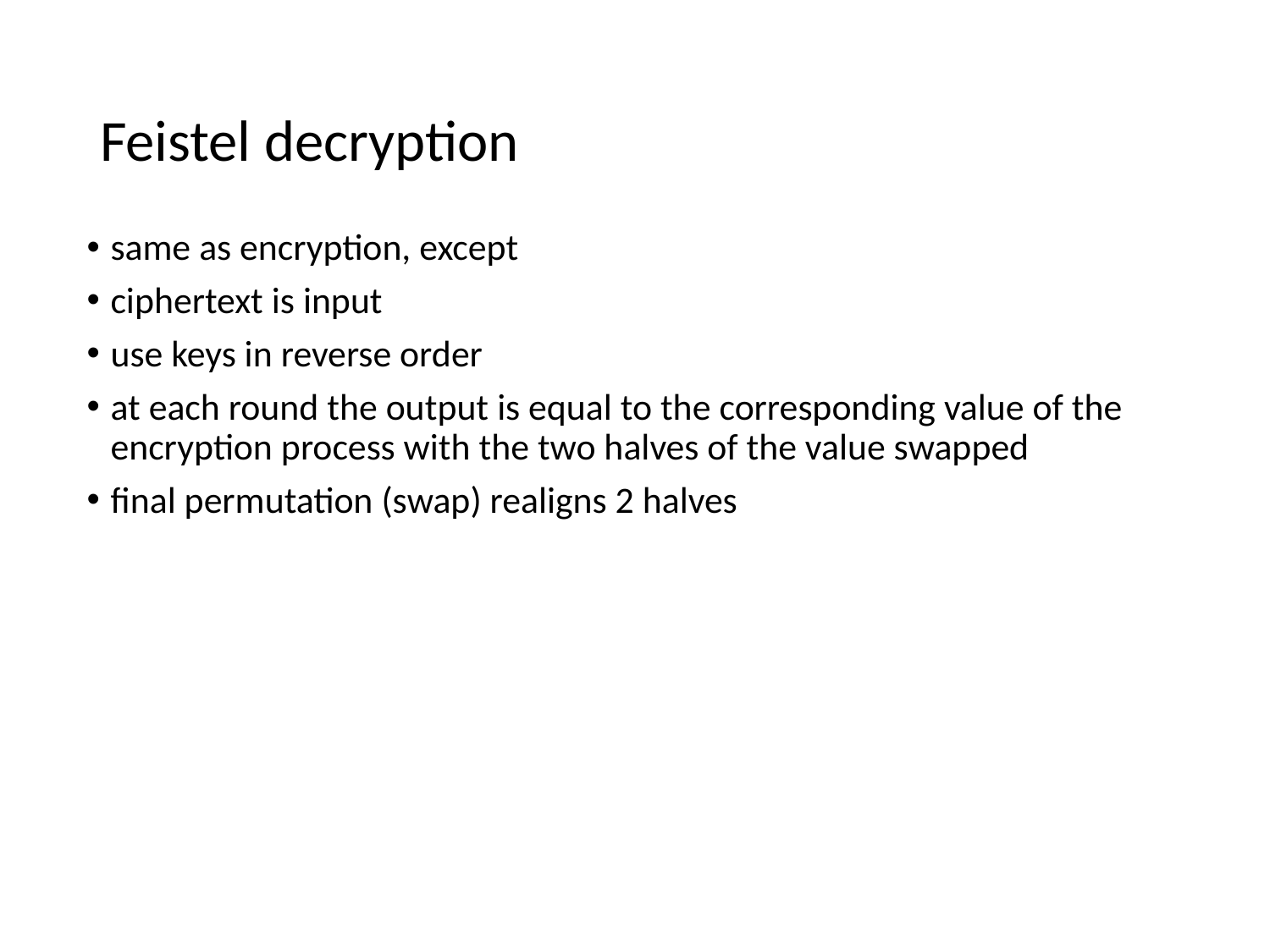

# Feistel decryption
same as encryption, except
ciphertext is input
use keys in reverse order
at each round the output is equal to the corresponding value of the encryption process with the two halves of the value swapped
final permutation (swap) realigns 2 halves